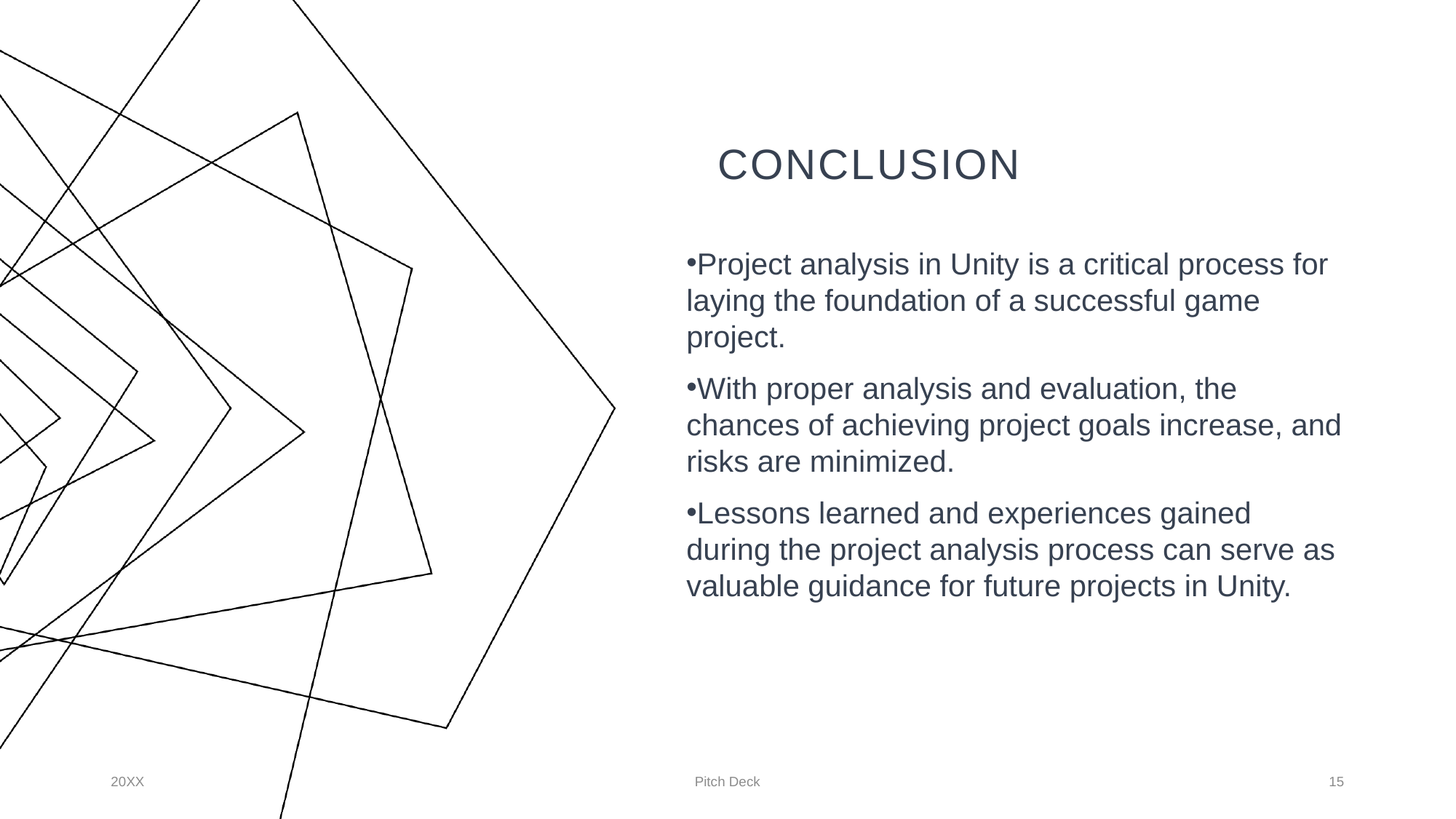

# Conclusion
Project analysis in Unity is a critical process for laying the foundation of a successful game project.
With proper analysis and evaluation, the chances of achieving project goals increase, and risks are minimized.
Lessons learned and experiences gained during the project analysis process can serve as valuable guidance for future projects in Unity.
20XX
Pitch Deck
15